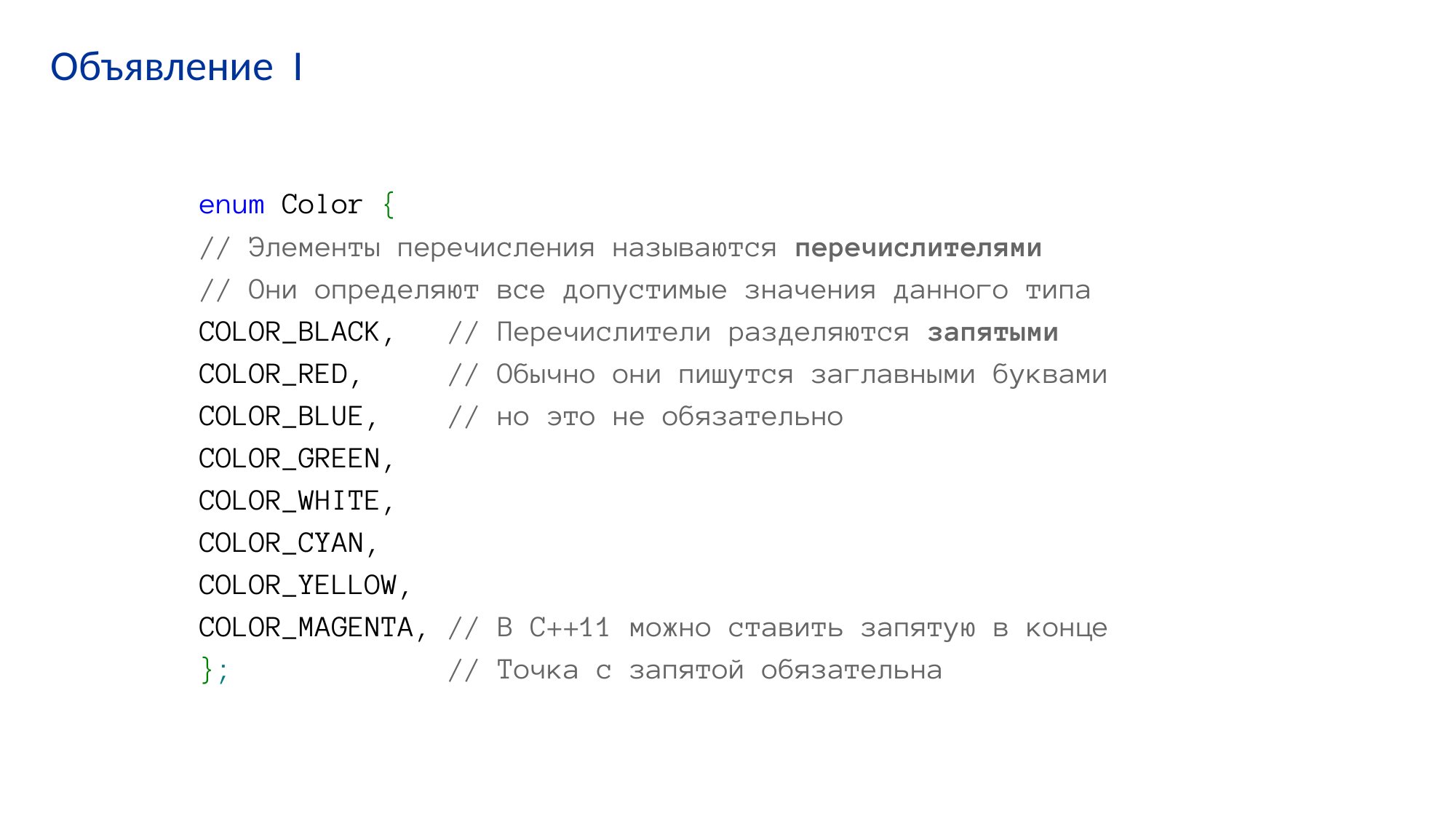

# Объявление  I
enum Color {
// Элементы перечисления называются перечислителями
// Они определяют все допустимые значения данного типа
COLOR_BLACK,   // Перечислители разделяются запятыми
COLOR_RED,     // Обычно они пишутся заглавными буквами
COLOR_BLUE,    // но это не обязательно
COLOR_GREEN,
COLOR_WHITE,
COLOR_CYAN,
COLOR_YELLOW,
COLOR_MAGENTA, // В С++11 можно ставить запятую в конце
};             // Точка с запятой обязательна